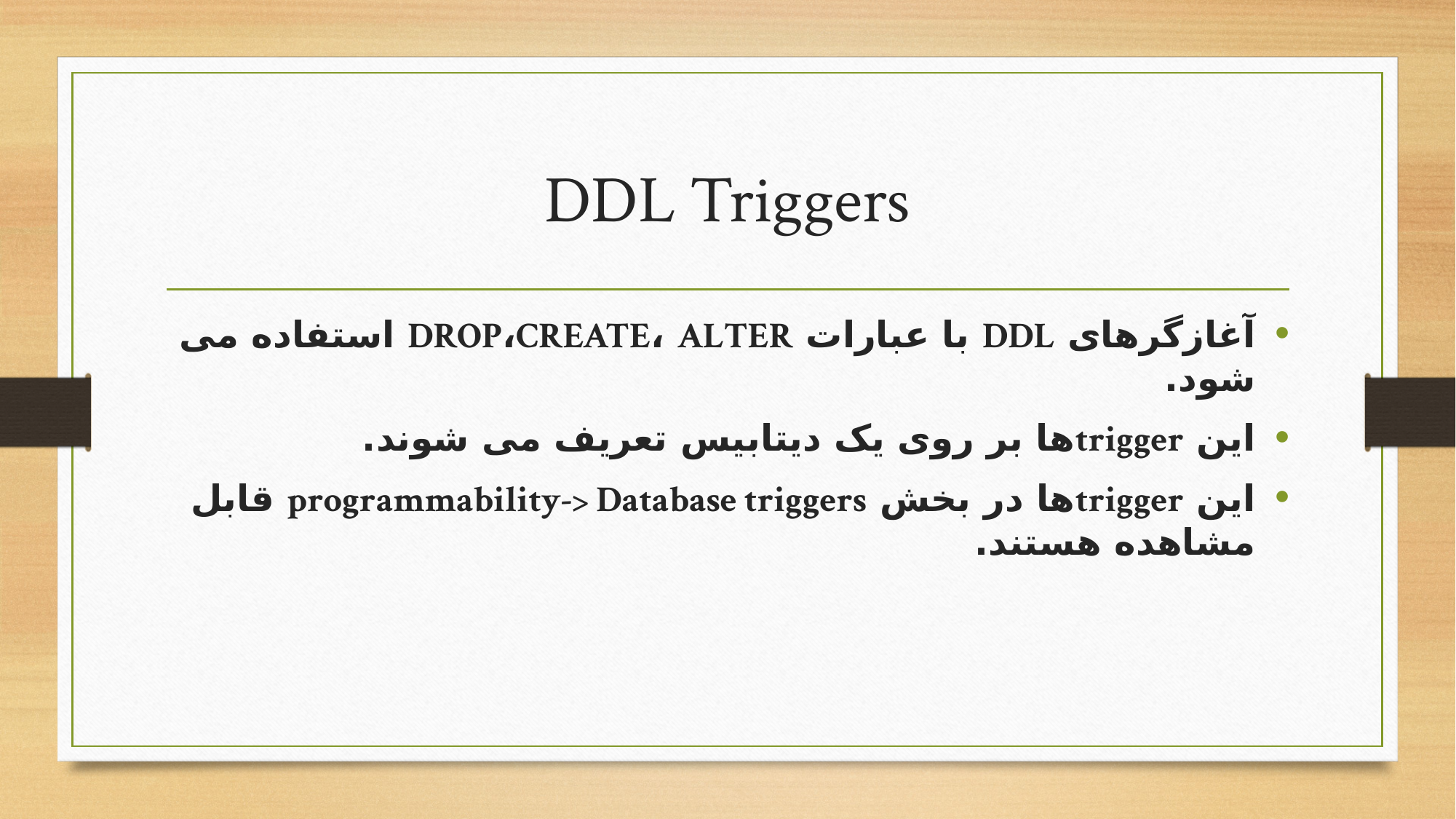

# DDL Triggers
آغازگرهای DDL با عبارات DROP،CREATE، ALTER استفاده می شود.
اين triggerها بر روی يک ديتابيس تعريف می شوند.
اين triggerها در بخش programmability-> Database triggers قابل مشاهده هستند.